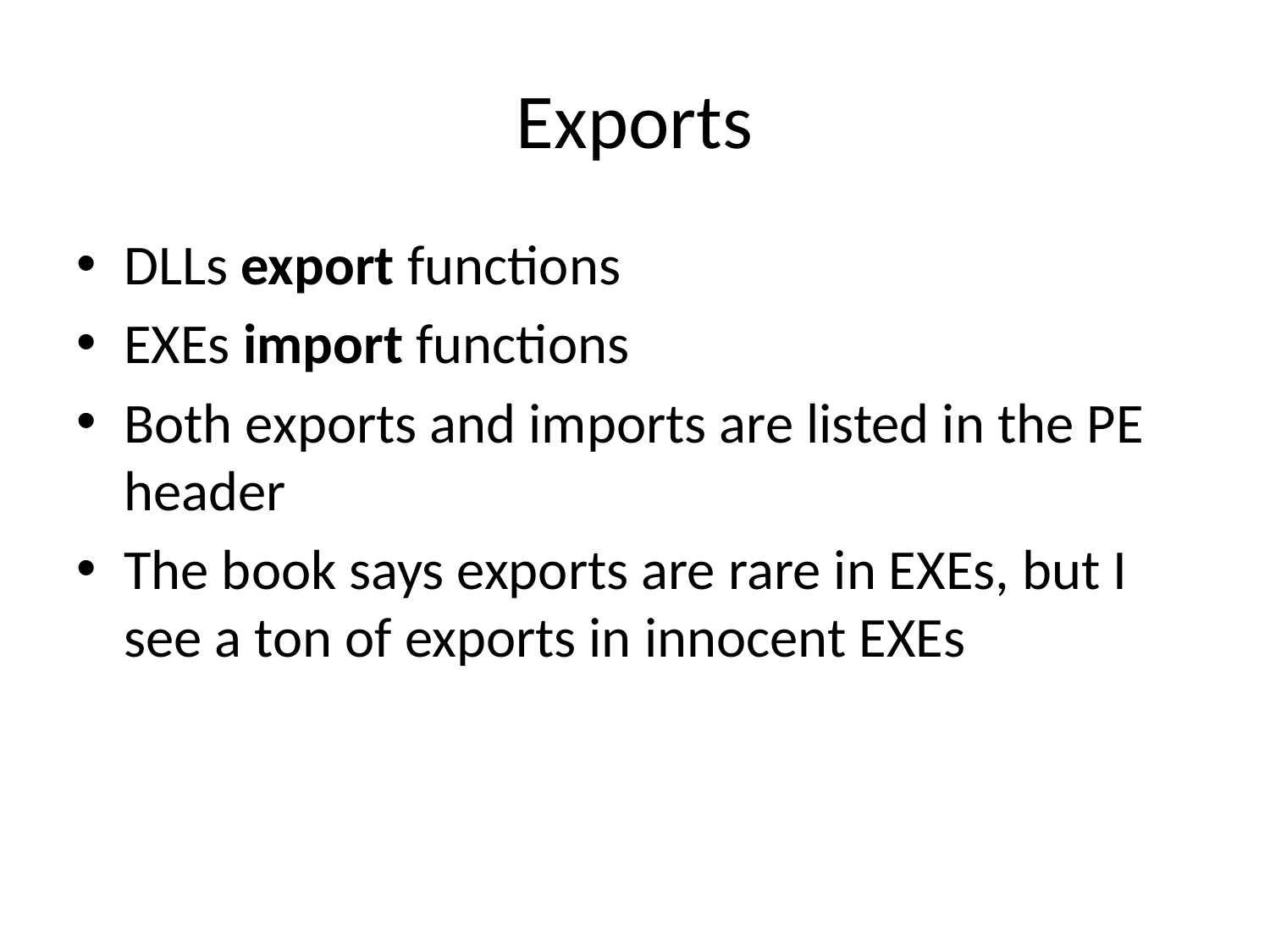

# Exports
DLLs export functions
EXEs import functions
Both exports and imports are listed in the PE header
The book says exports are rare in EXEs, but I see a ton of exports in innocent EXEs